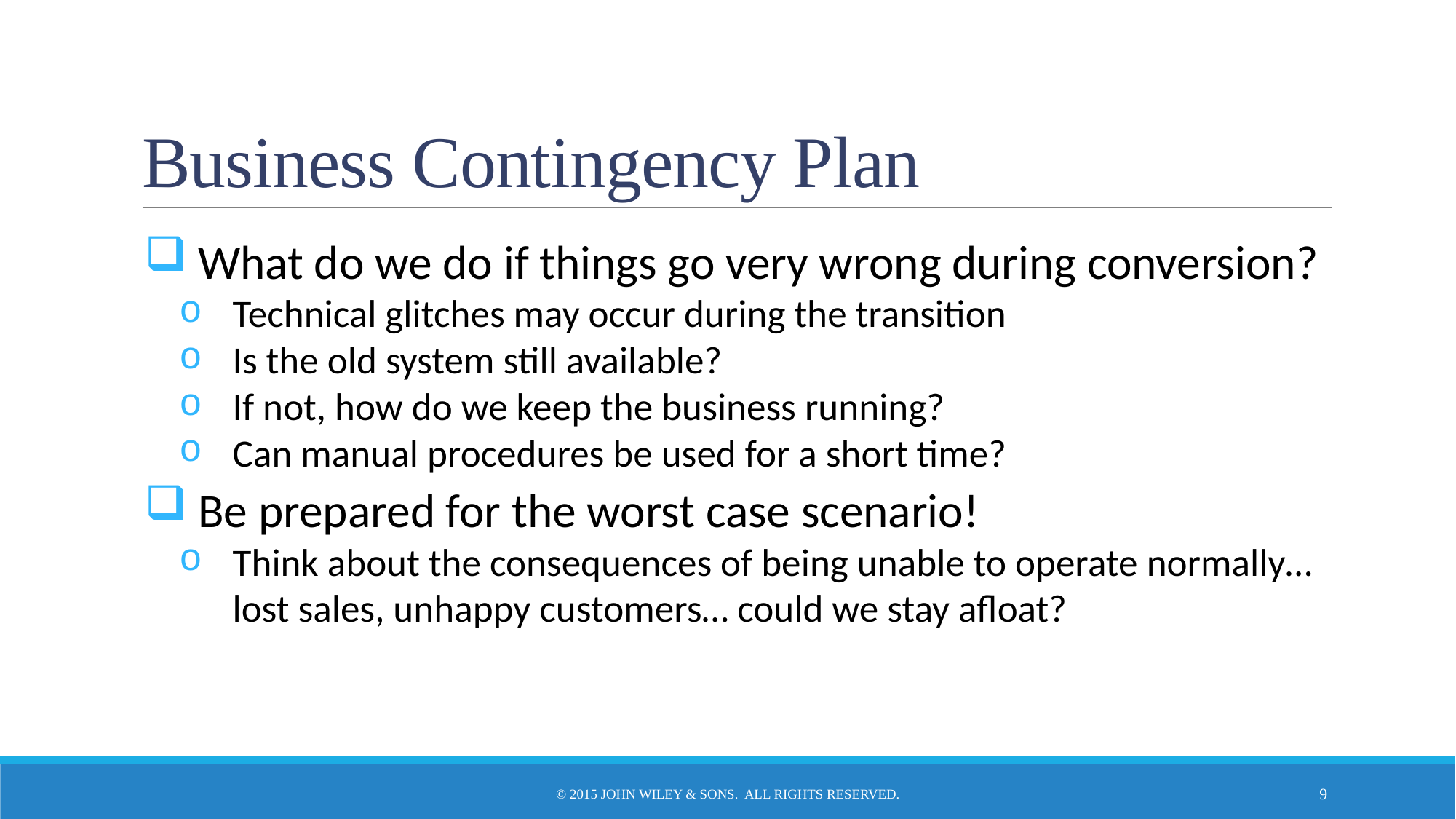

# Business Contingency Plan
What do we do if things go very wrong during conversion?
Technical glitches may occur during the transition
Is the old system still available?
If not, how do we keep the business running?
Can manual procedures be used for a short time?
Be prepared for the worst case scenario!
Think about the consequences of being unable to operate normally…lost sales, unhappy customers… could we stay afloat?
© 2015 John Wiley & Sons.  All Rights Reserved.
9